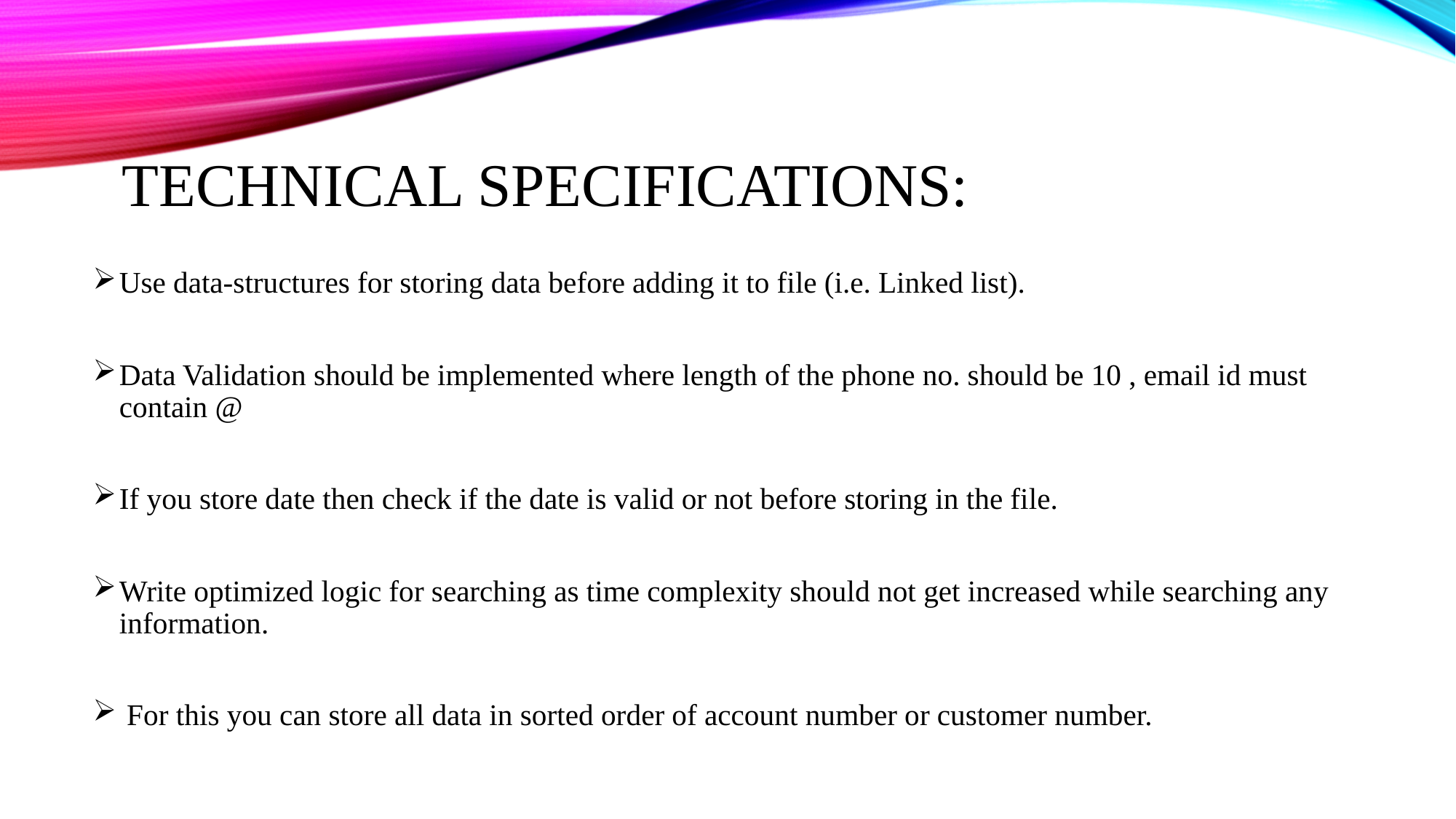

# Technical specifications:
Use data-structures for storing data before adding it to file (i.e. Linked list).

Data Validation should be implemented where length of the phone no. should be 10 , email id must contain @

If you store date then check if the date is valid or not before storing in the file.

Write optimized logic for searching as time complexity should not get increased while searching any information.

 For this you can store all data in sorted order of account number or customer number.